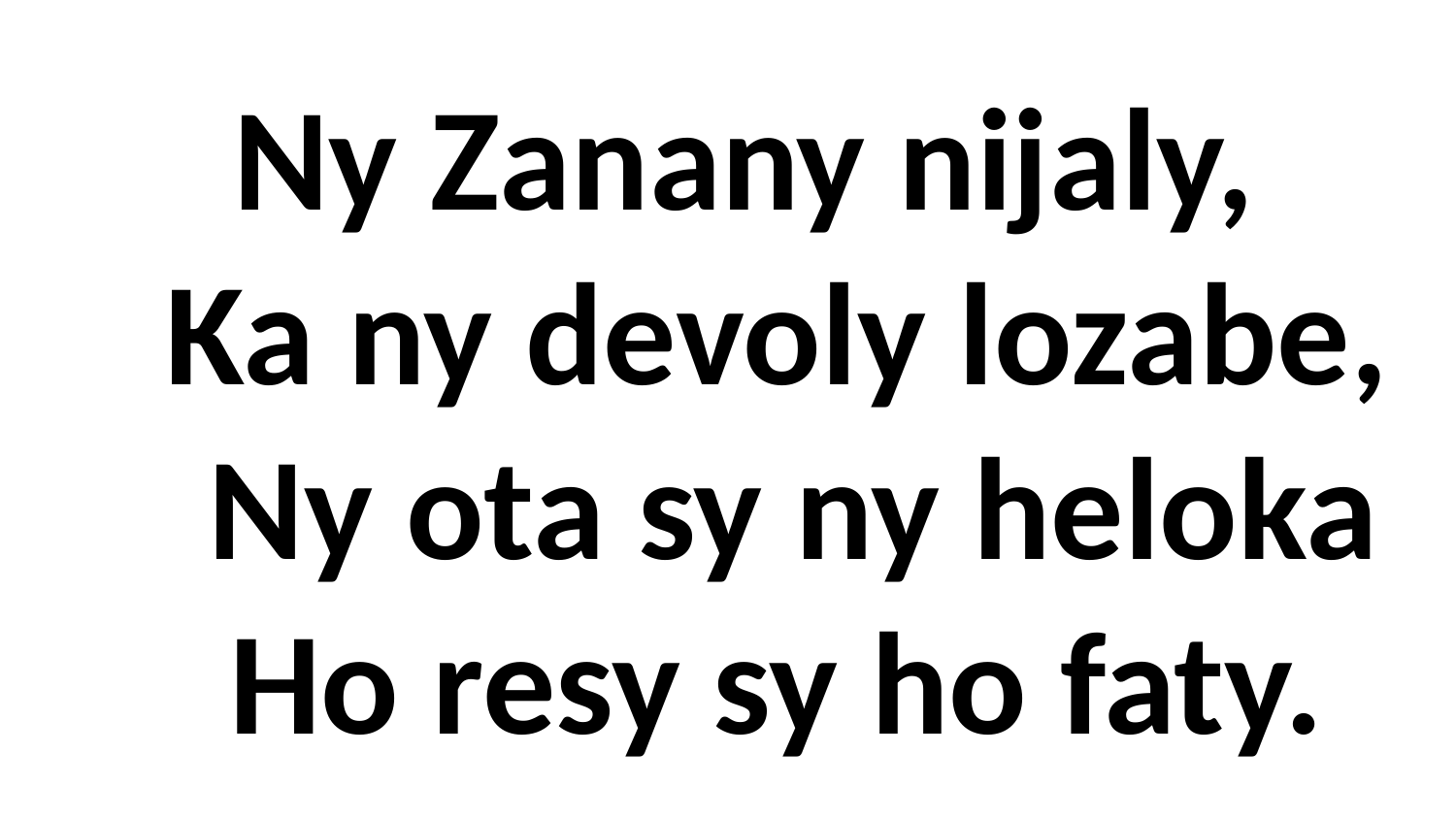

# Ny Zanany nijaly, Ka ny devoly lozabe, Ny ota sy ny heloka Ho resy sy ho faty.